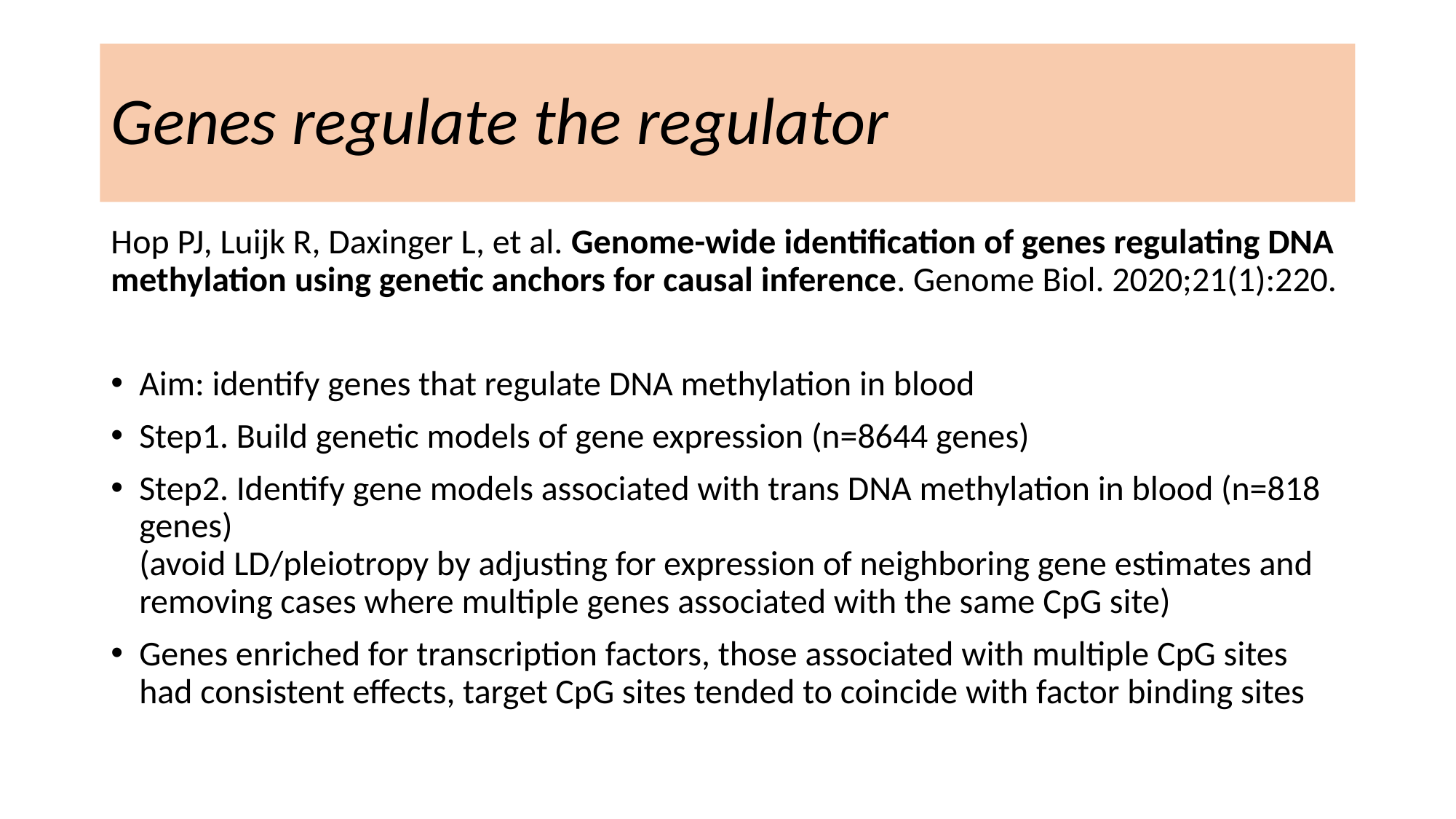

# Genes regulate the regulator
Hop PJ, Luijk R, Daxinger L, et al. Genome-wide identification of genes regulating DNA methylation using genetic anchors for causal inference. Genome Biol. 2020;21(1):220.

Aim: identify genes that regulate DNA methylation in blood
Step1. Build genetic models of gene expression (n=8644 genes)
Step2. Identify gene models associated with trans DNA methylation in blood (n=818 genes)
(avoid LD/pleiotropy by adjusting for expression of neighboring gene estimates and removing cases where multiple genes associated with the same CpG site)
Genes enriched for transcription factors, those associated with multiple CpG sites had consistent effects, target CpG sites tended to coincide with factor binding sites